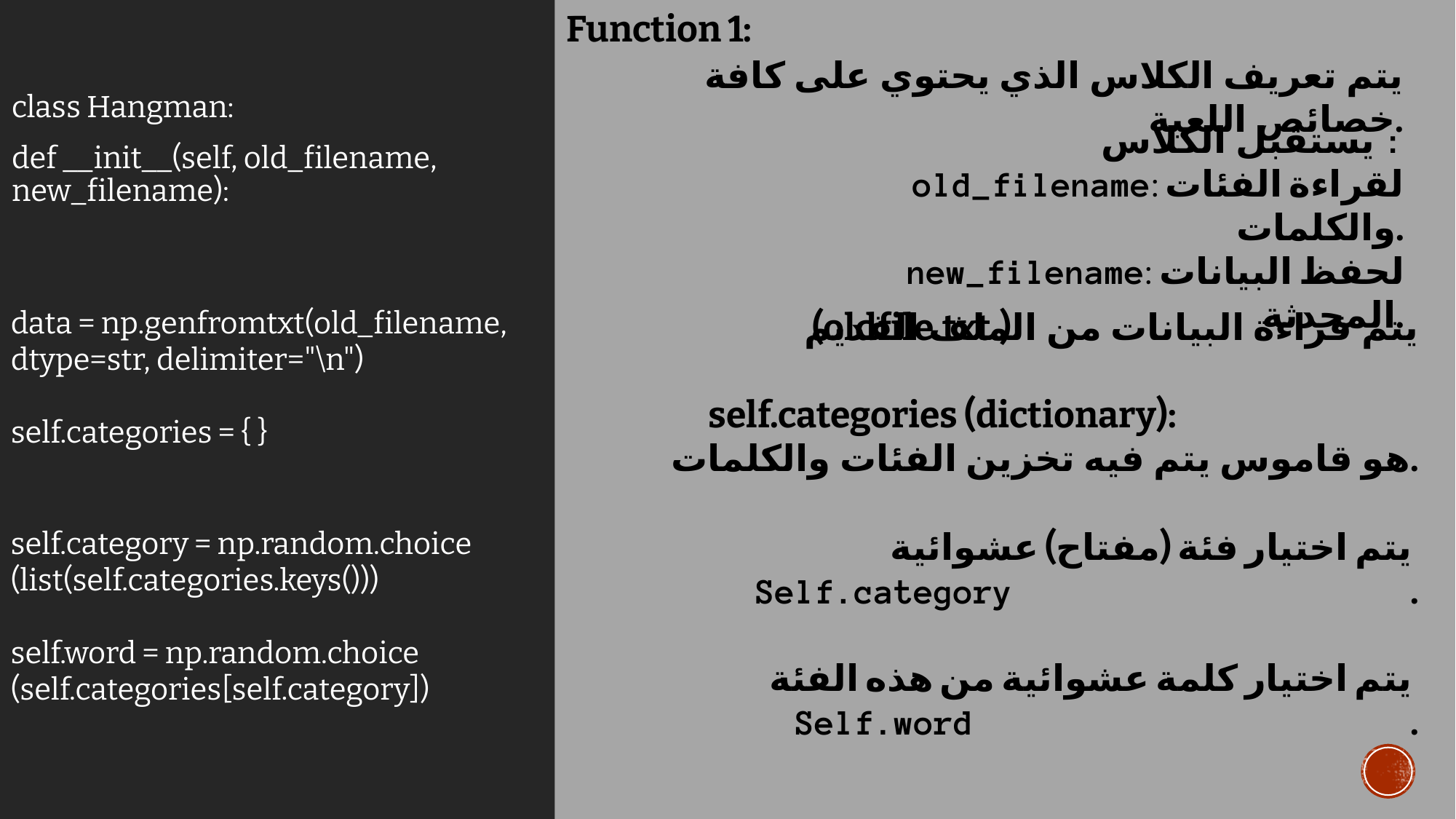

Function 1:
يتم تعريف الكلاس الذي يحتوي على كافة خصائص اللعبة.
class Hangman:
def __init__(self, old_filename, new_filename):
يستقبل الكلاس :
old_filename: لقراءة الفئات والكلمات.
new_filename: لحفظ البيانات المحدثة.

data = np.genfromtxt(old_filename, dtype=str, delimiter="\n")

self.categories = { }

يتم قراءة البيانات من الملف القديم

 self.categories (dictionary):
 هو قاموس يتم فيه تخزين الفئات والكلمات.
(oldfile.txt.)

يتم اختيار فئة (مفتاح) عشوائية
Self.category                    .

يتم اختيار كلمة عشوائية من هذه الفئة
Self.word                      .

self.category = np.random.choice
(list(self.categories.keys()))

self.word = np.random.choice
(self.categories[self.category])